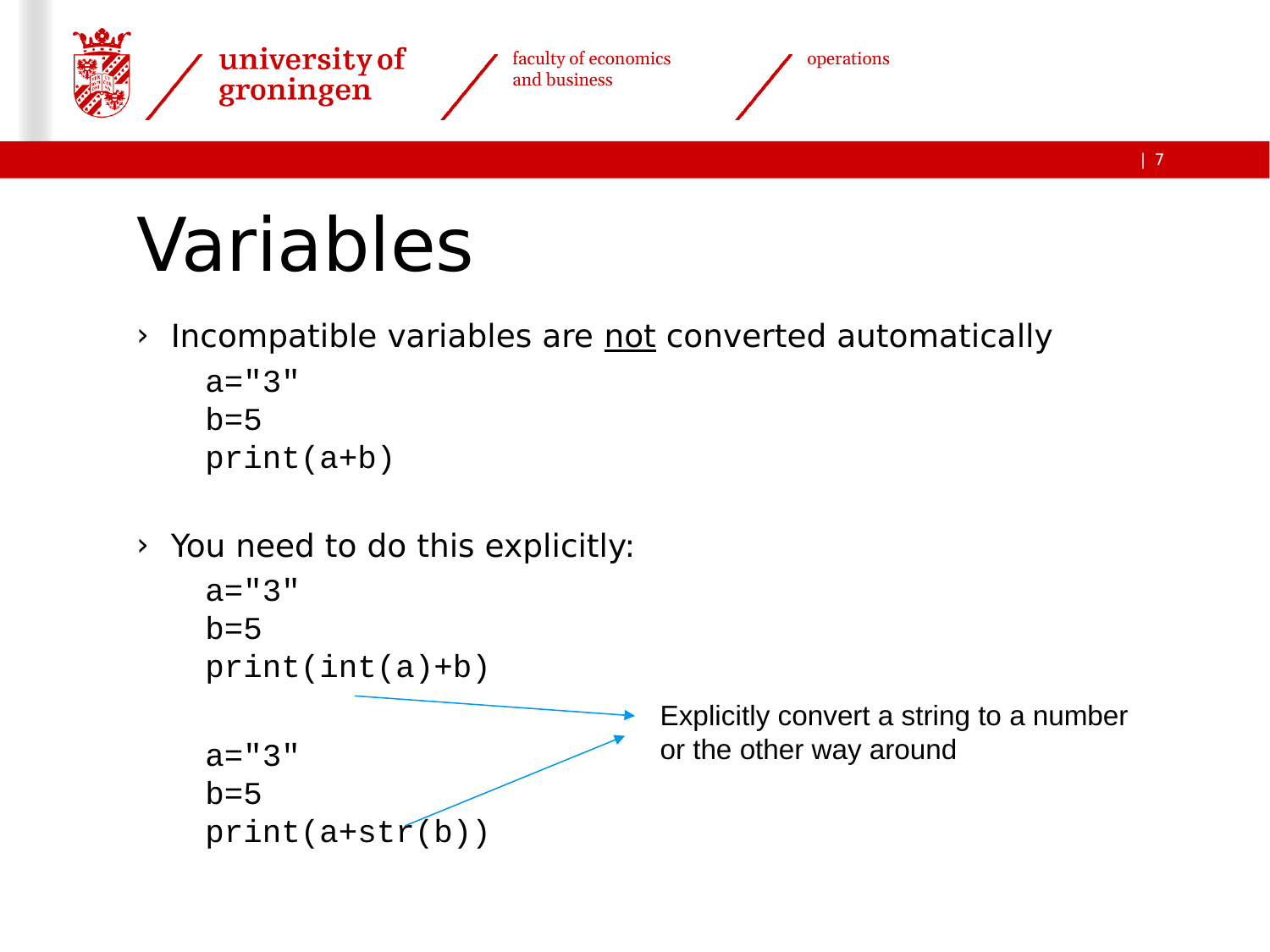

7
# Variables
Incompatible variables are not converted automatically
a="3"
b=5
print(a+b)

You need to do this explicitly:
a="3"
b=5
print(int(a)+b)

a="3"
b=5
print(a+str(b))

Explicitly convert a string to a number
or the other way around